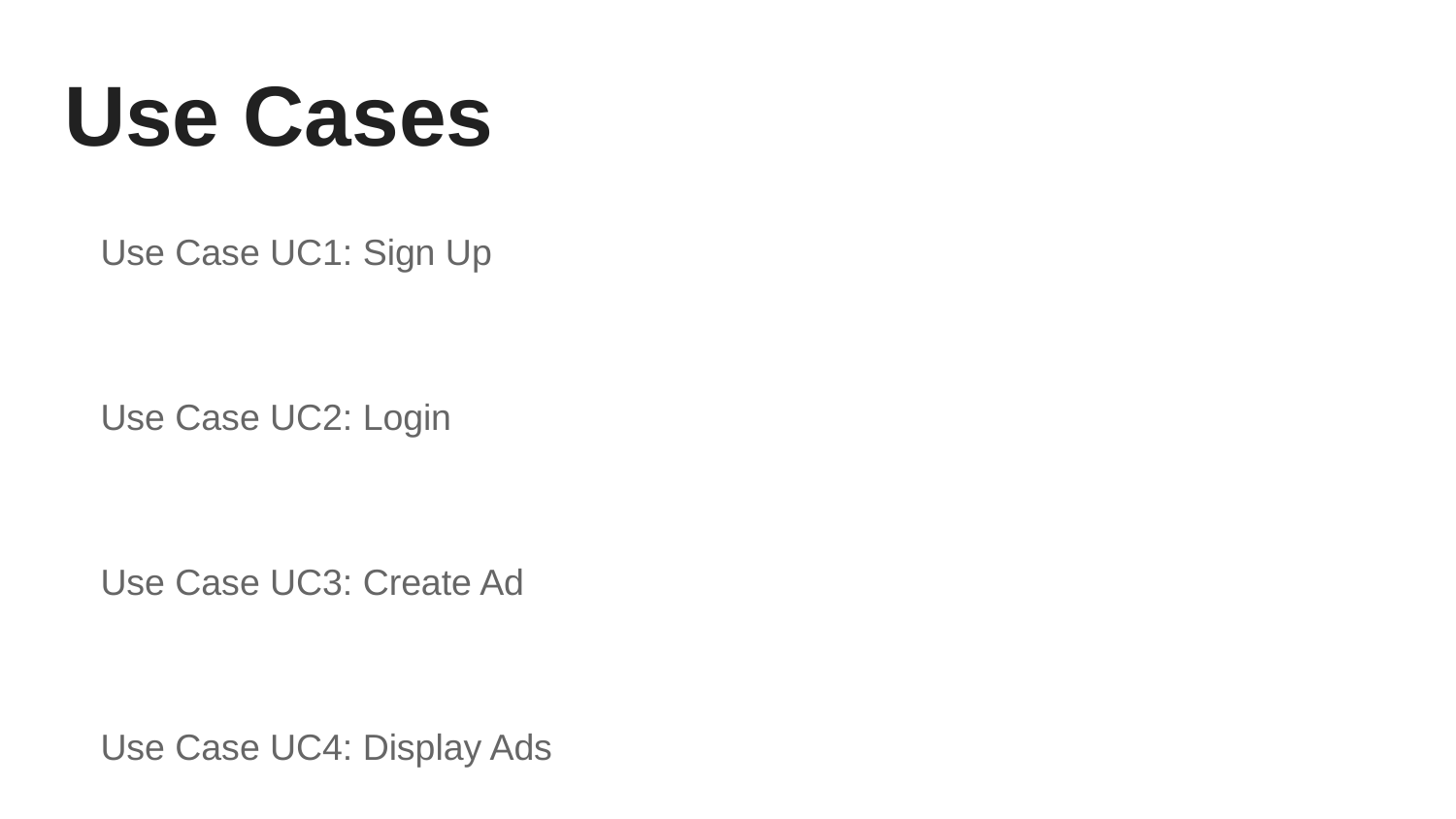

# Use Cases
Use Case UC1: Sign Up

Use Case UC2: Login

Use Case UC3: Create Ad

Use Case UC4: Display Ads